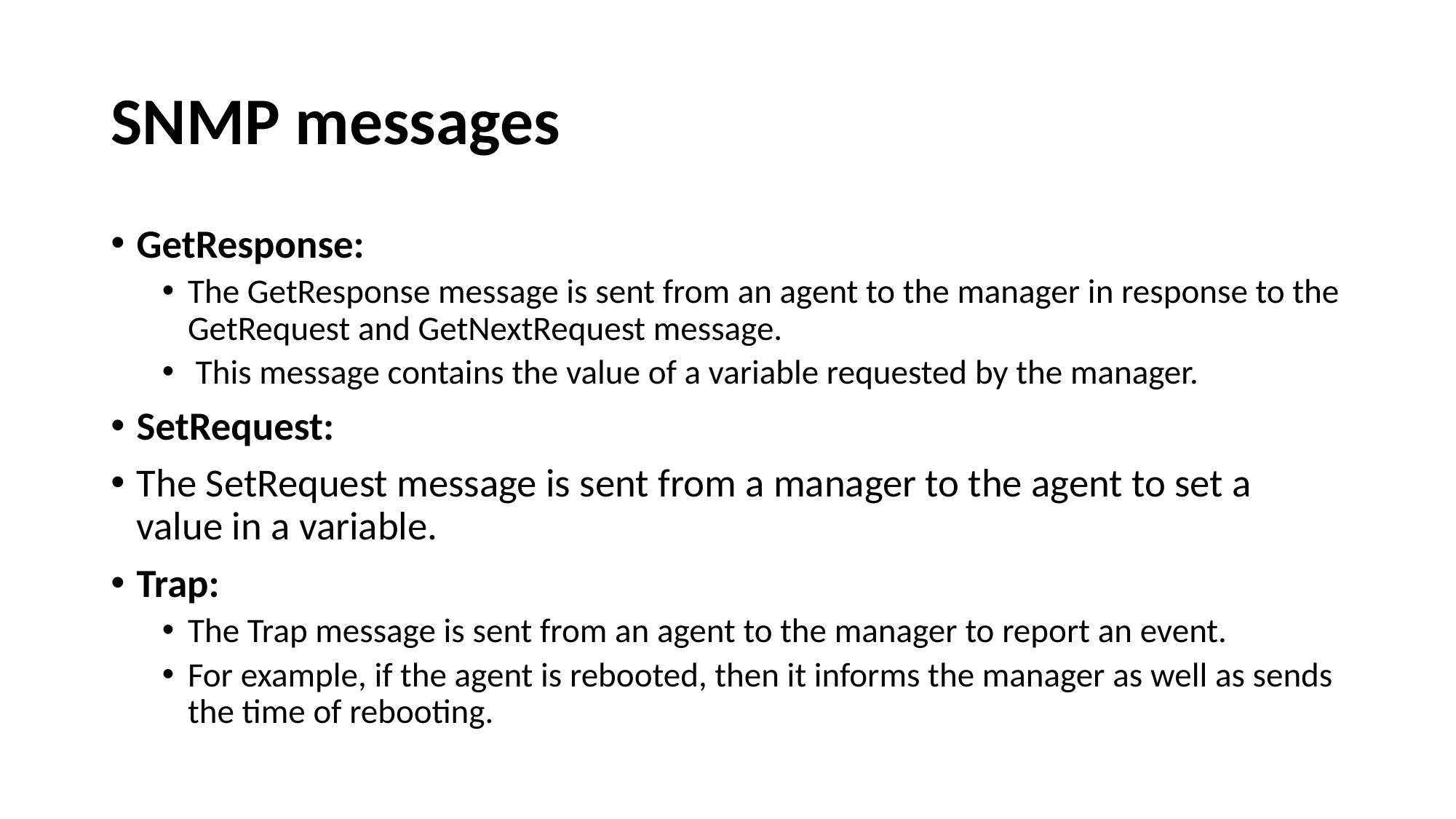

# SNMP messages
GetResponse:
The GetResponse message is sent from an agent to the manager in response to the GetRequest and GetNextRequest message.
 This message contains the value of a variable requested by the manager.
SetRequest:
The SetRequest message is sent from a manager to the agent to set a value in a variable.
Trap:
The Trap message is sent from an agent to the manager to report an event.
For example, if the agent is rebooted, then it informs the manager as well as sends the time of rebooting.